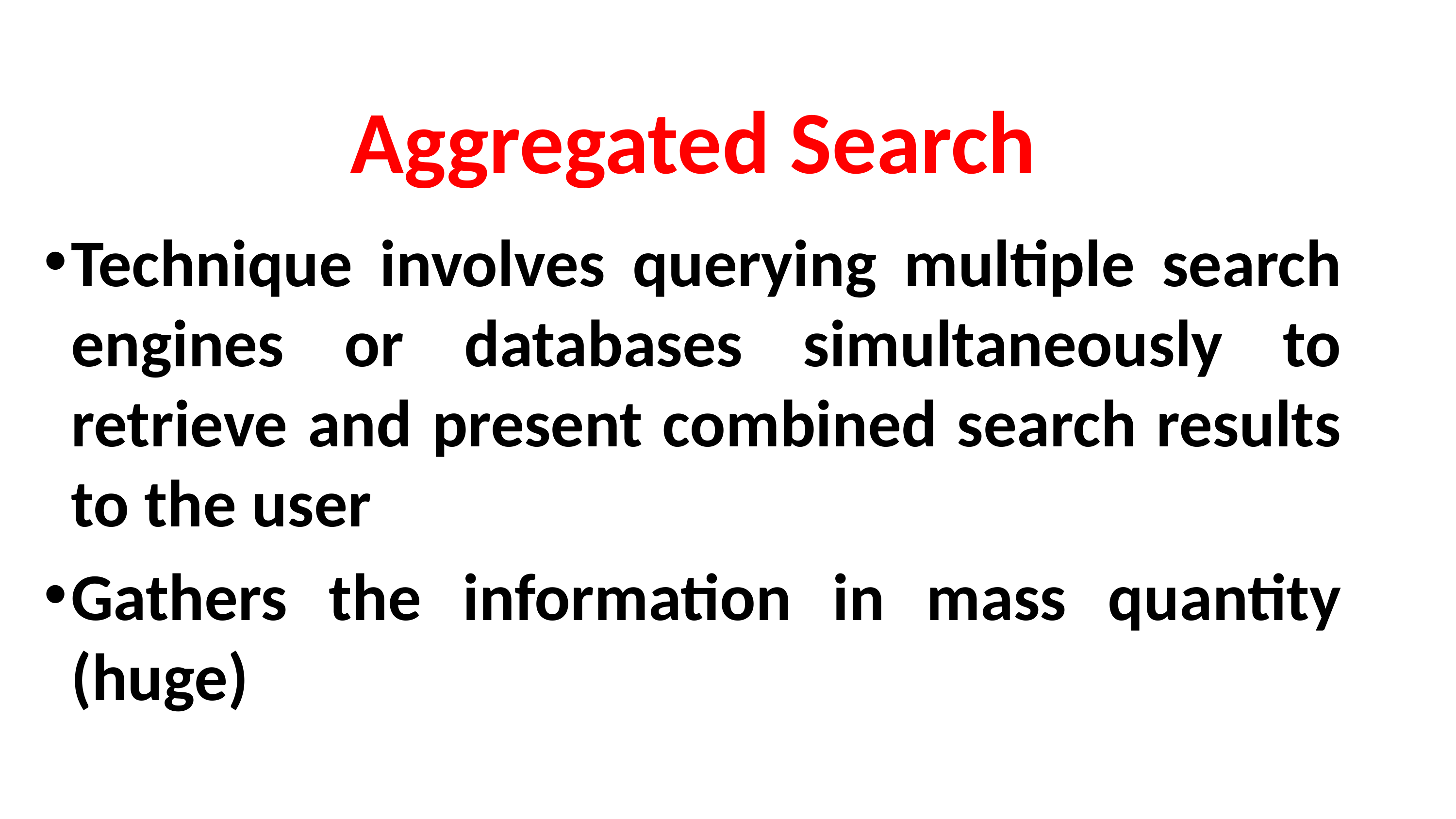

Aggregated Search

Technique involves querying multiple search engines or databases simultaneously to retrieve and present combined search results to the user
Gathers the information in mass quantity (huge)